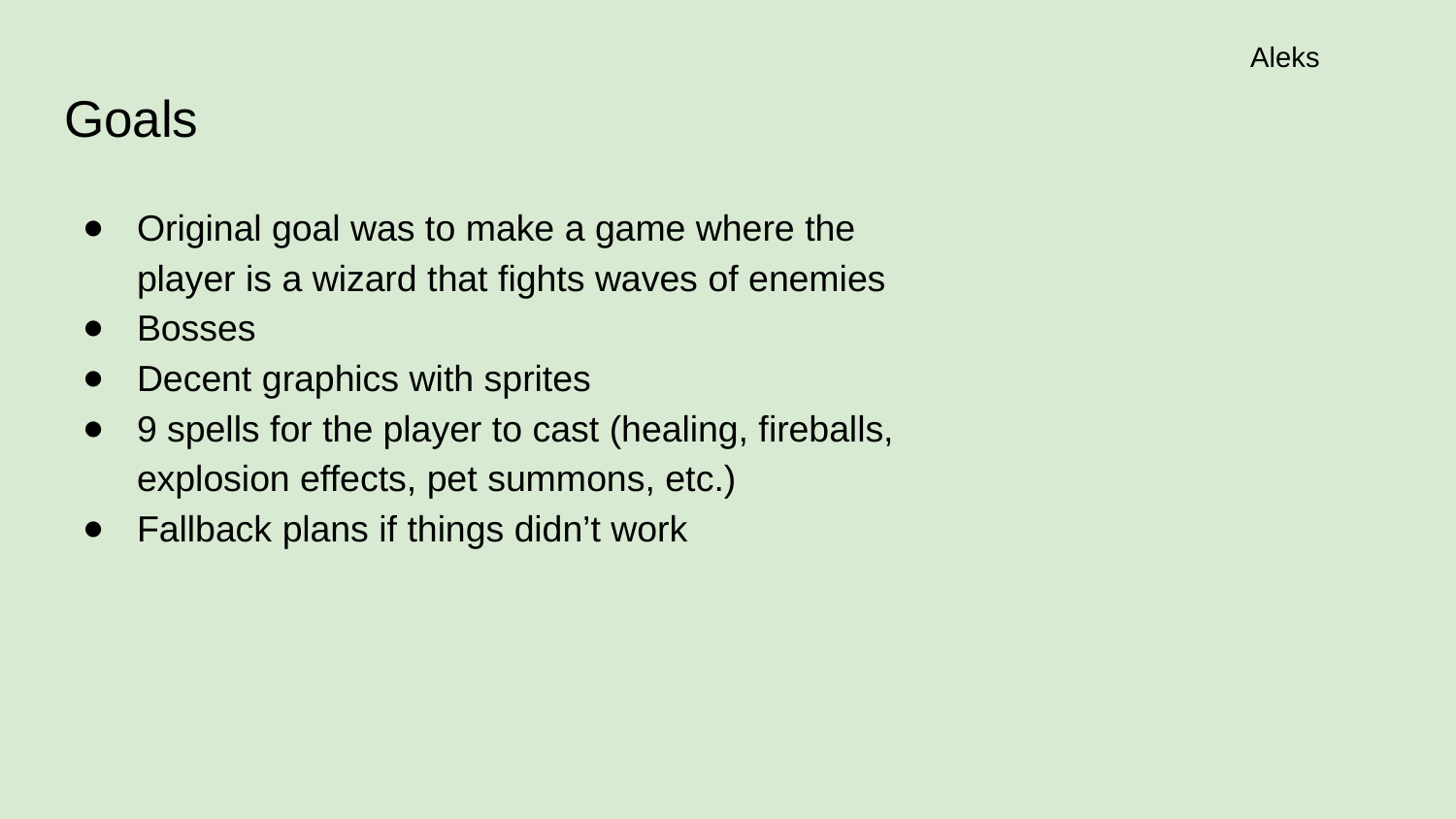

Aleks
# Goals
Original goal was to make a game where the player is a wizard that fights waves of enemies
Bosses
Decent graphics with sprites
9 spells for the player to cast (healing, fireballs, explosion effects, pet summons, etc.)
Fallback plans if things didn’t work